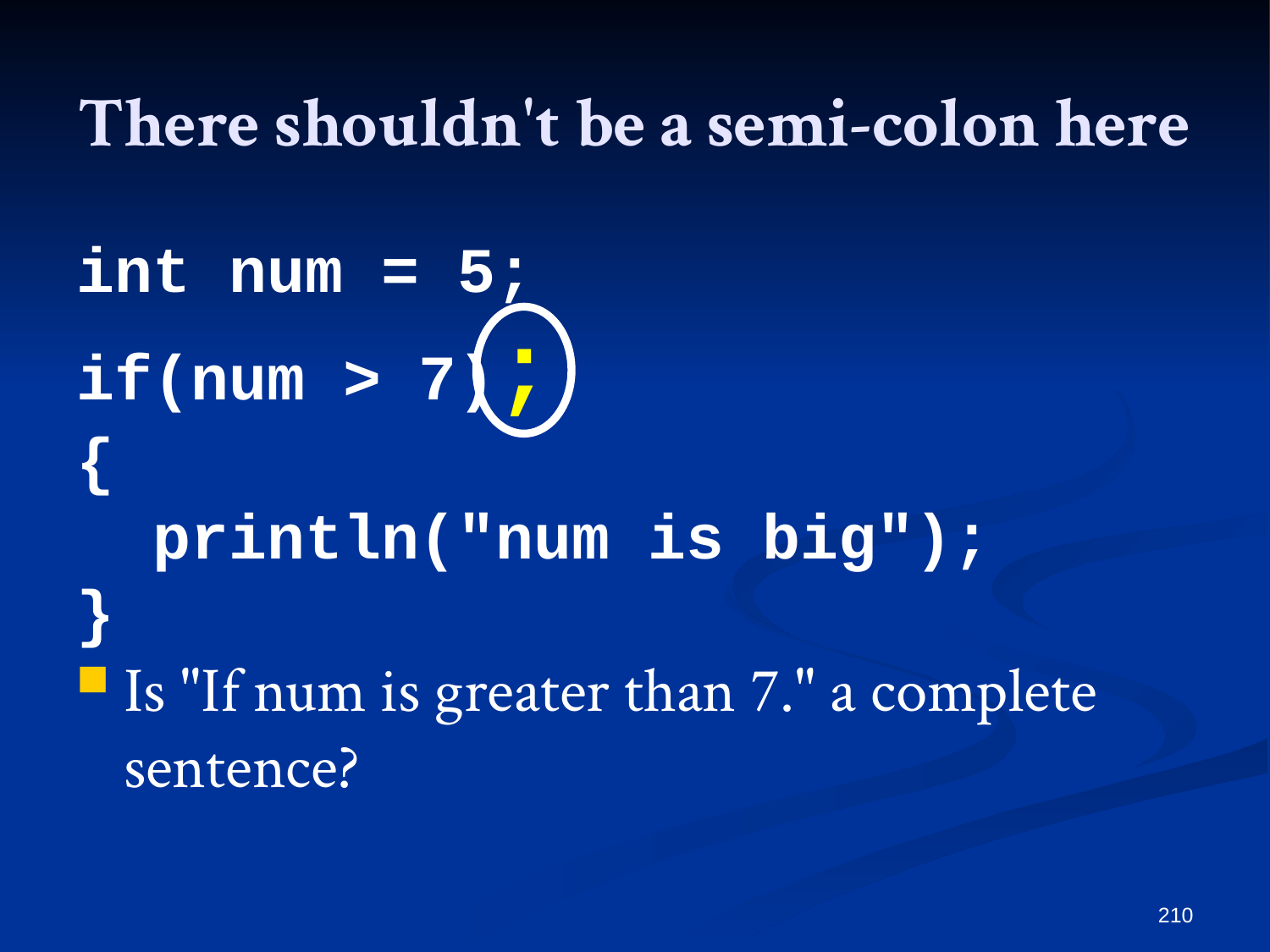

# There shouldn't be a semi-colon here
int num = 5;
if(num > 7);
{
  println("num is big");
}
Is "If num is greater than 7." a complete sentence?

210